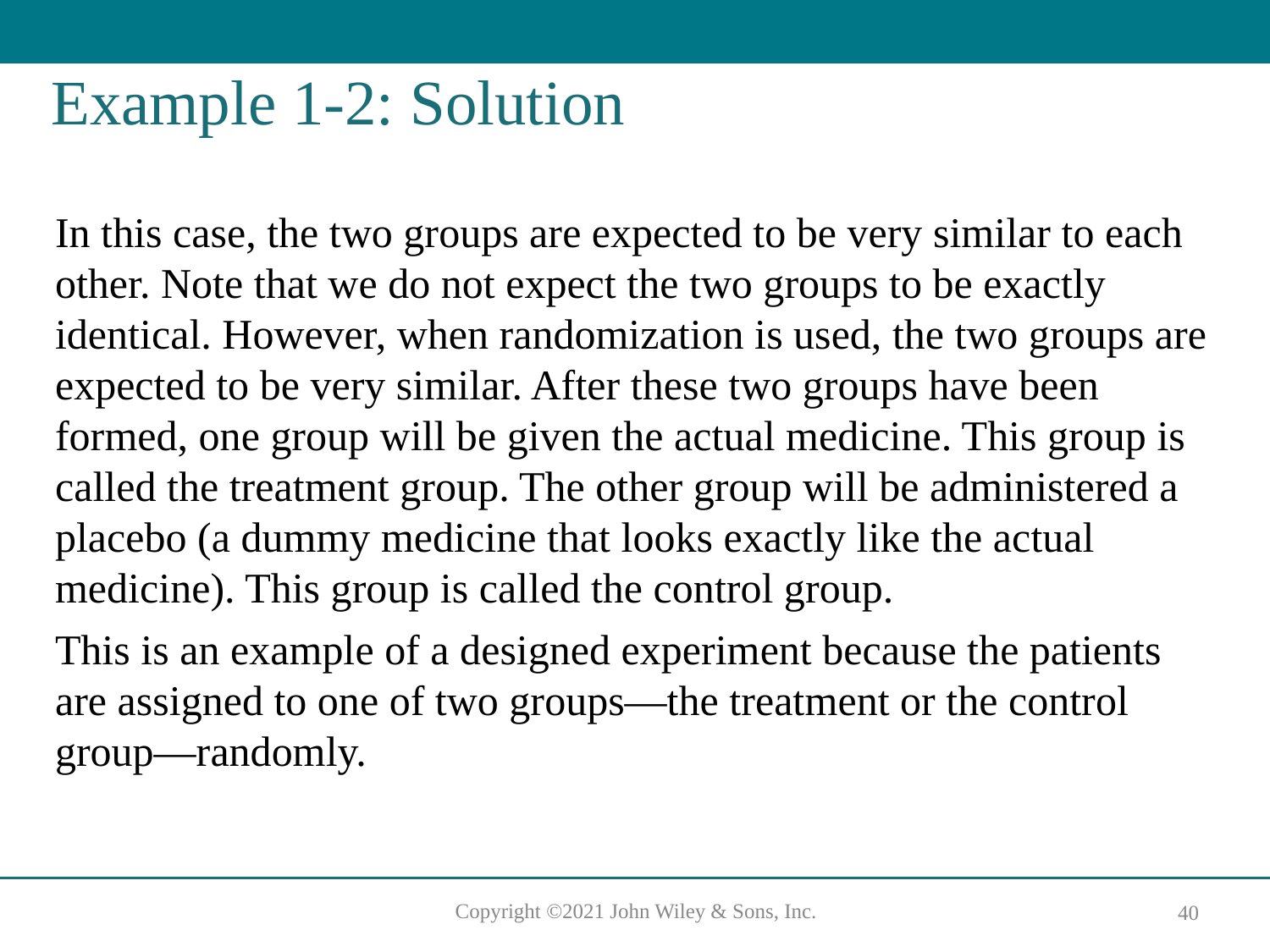

# Example 1-2: Solution
In this case, the two groups are expected to be very similar to each other. Note that we do not expect the two groups to be exactly identical. However, when randomization is used, the two groups are expected to be very similar. After these two groups have been formed, one group will be given the actual medicine. This group is called the treatment group. The other group will be administered a placebo (a dummy medicine that looks exactly like the actual medicine). This group is called the control group.
This is an example of a designed experiment because the patients are assigned to one of two groups—the treatment or the control group—randomly.